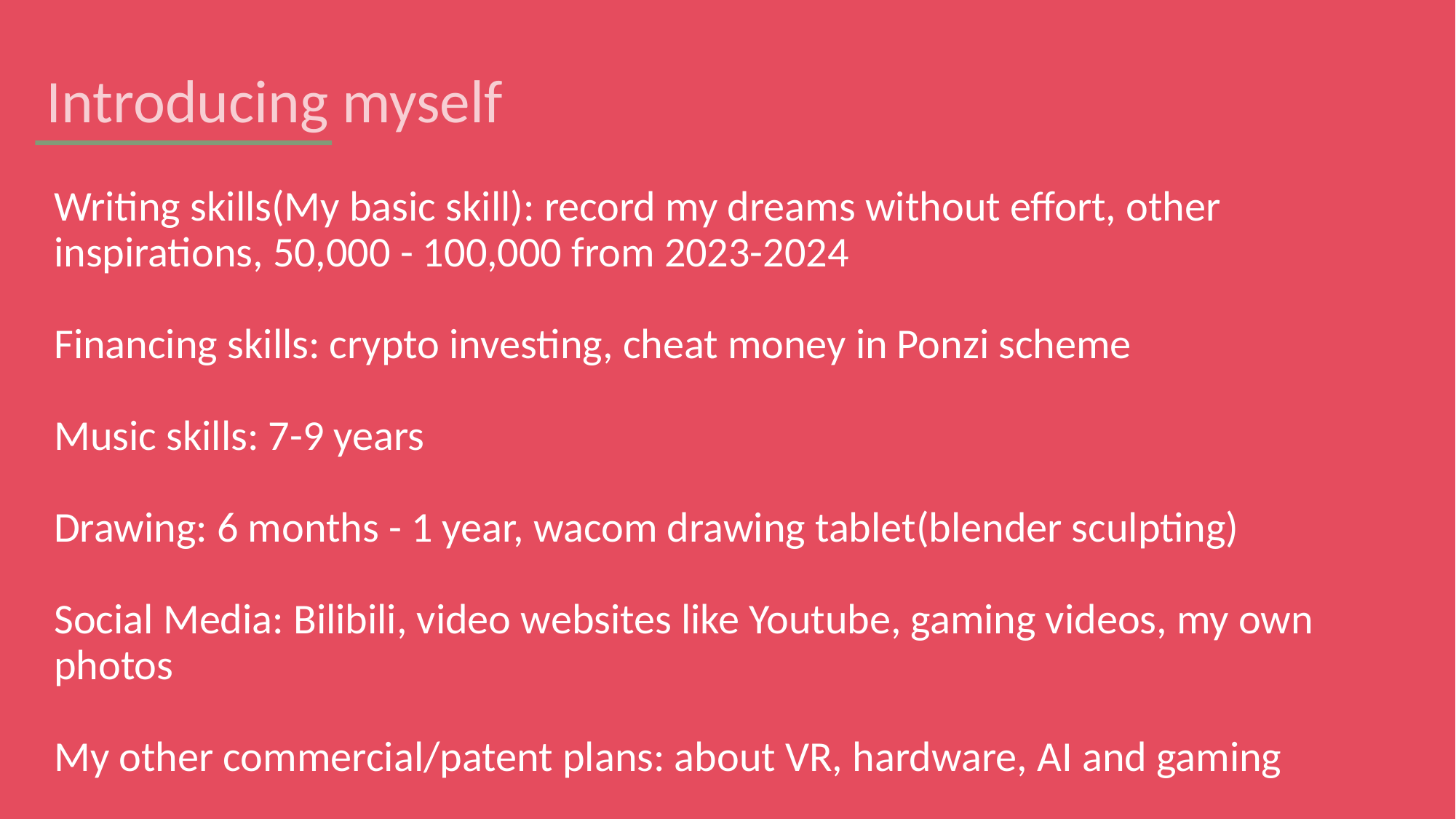

# Introducing myself

Writing skills(My basic skill): record my dreams without effort, other inspirations, 50,000 - 100,000 from 2023-2024

Financing skills: crypto investing, cheat money in Ponzi scheme

Music skills: 7-9 years

Drawing: 6 months - 1 year, wacom drawing tablet(blender sculpting)

Social Media: Bilibili, video websites like Youtube, gaming videos, my own photos

My other commercial/patent plans: about VR, hardware, AI and gaming